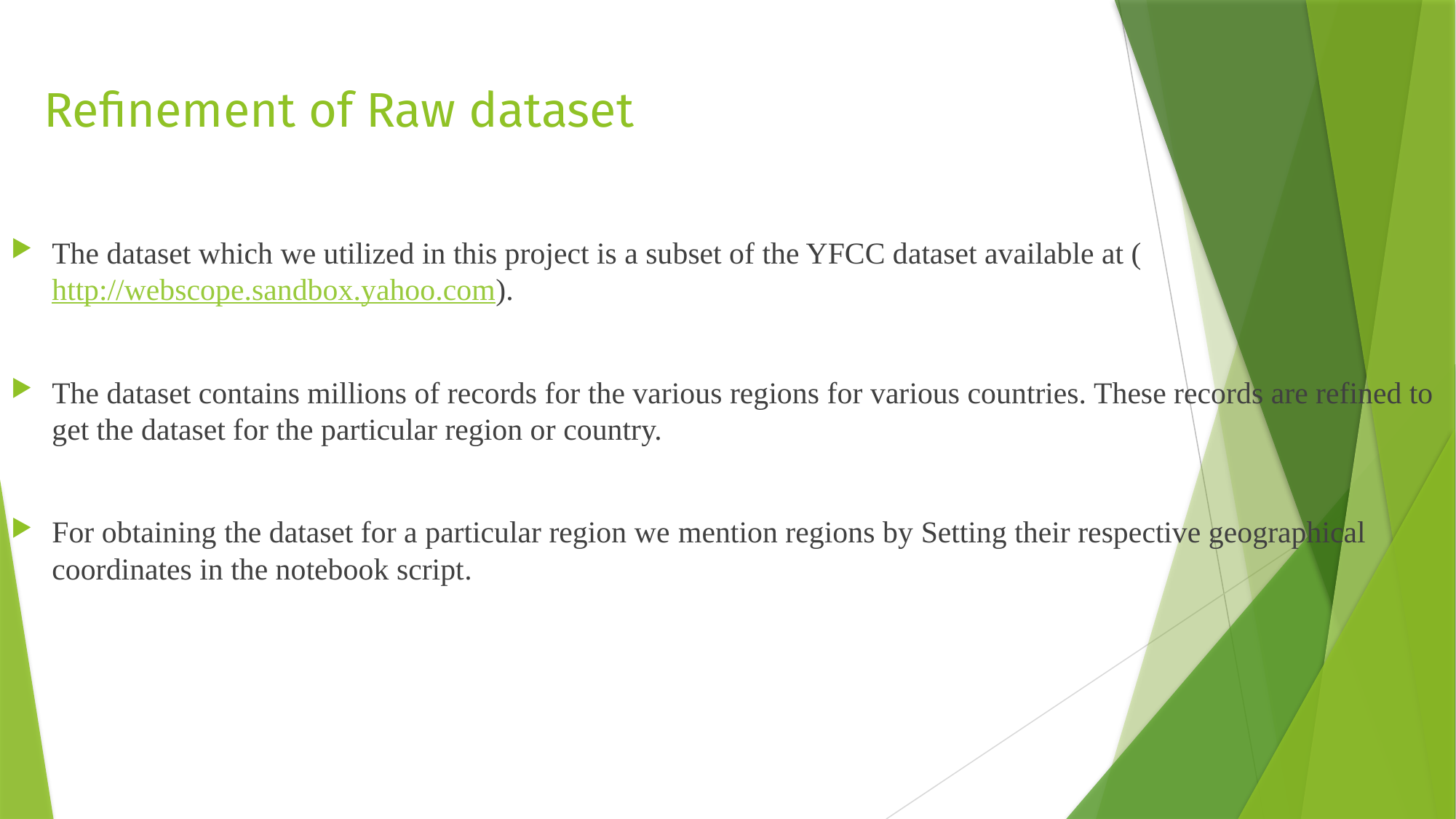

# Refinement of Raw dataset
The dataset which we utilized in this project is a subset of the YFCC dataset available at (http://webscope.sandbox.yahoo.com).

The dataset contains millions of records for the various regions for various countries. These records are refined to get the dataset for the particular region or country.

For obtaining the dataset for a particular region we mention regions by Setting their respective geographical coordinates in the notebook script.